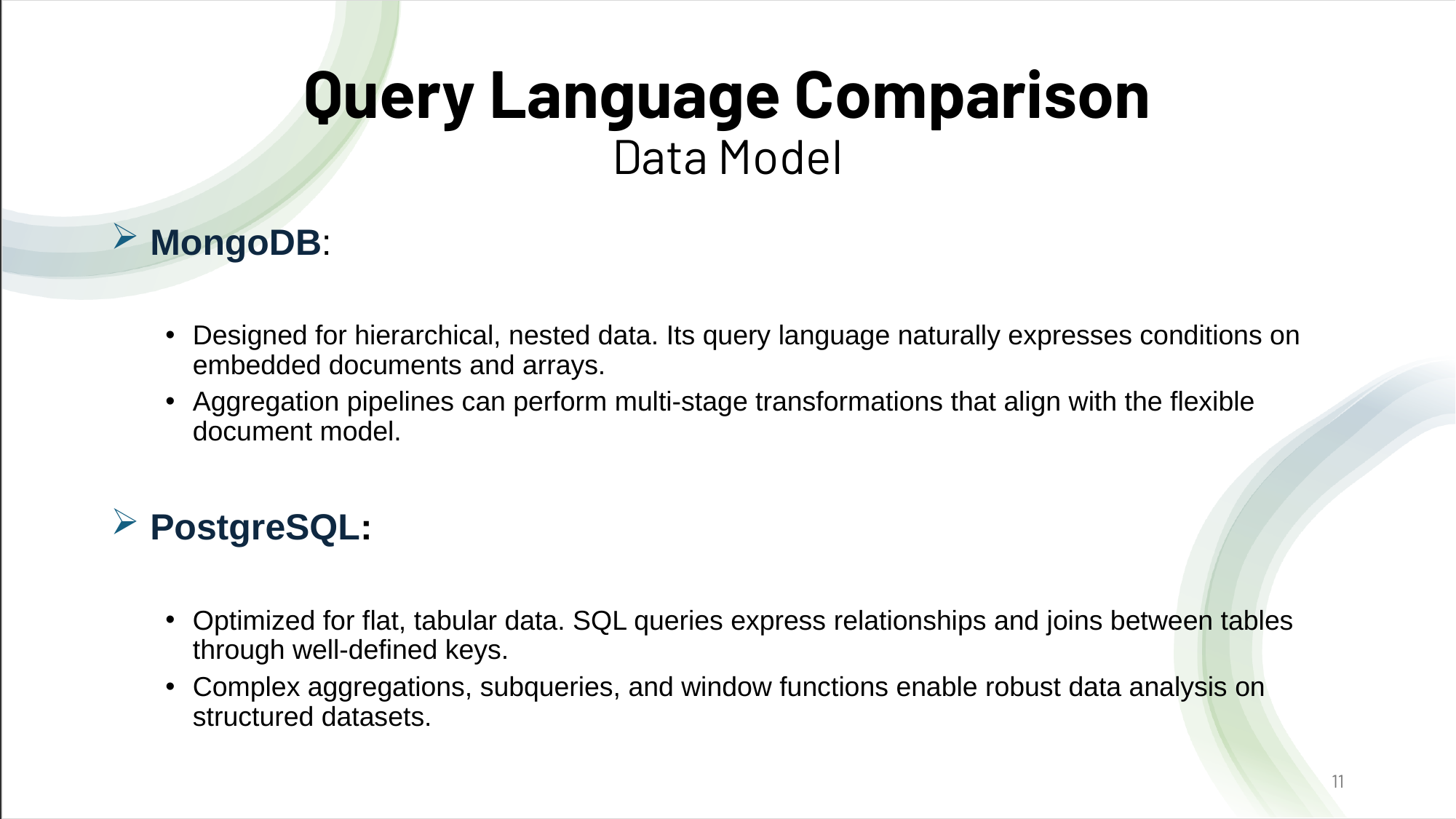

# Query Language Comparison Data Model
 MongoDB:

Designed for hierarchical, nested data. Its query language naturally expresses conditions on embedded documents and arrays.
Aggregation pipelines can perform multi-stage transformations that align with the flexible document model.

 PostgreSQL:

Optimized for flat, tabular data. SQL queries express relationships and joins between tables through well-defined keys.
Complex aggregations, subqueries, and window functions enable robust data analysis on structured datasets.
11